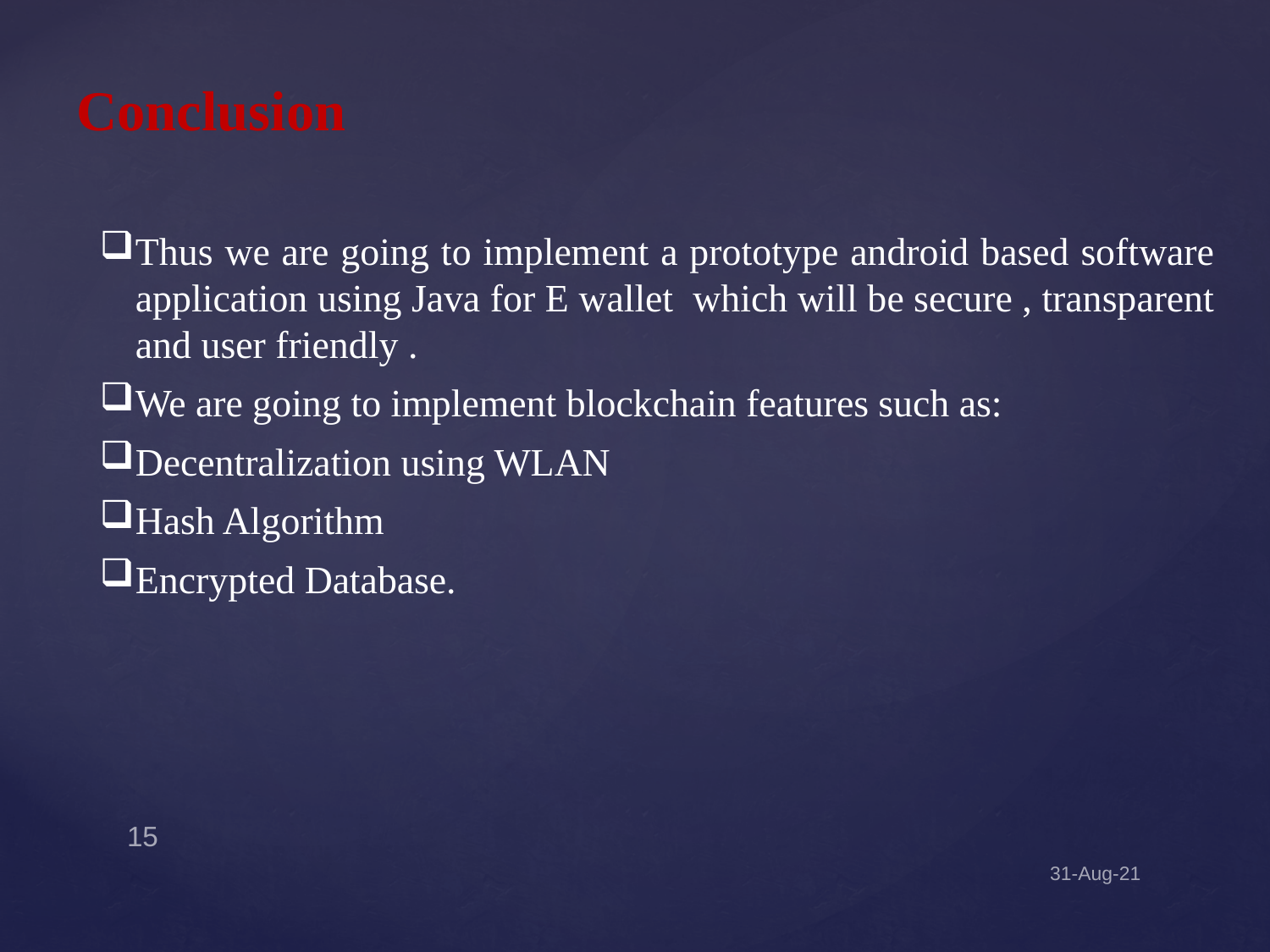

# Conclusion
Thus we are going to implement a prototype android based software application using Java for E wallet  which will be secure , transparent and user friendly .
We are going to implement blockchain features such as:
Decentralization using WLAN
Hash Algorithm
Encrypted Database.

15
31-Aug-21